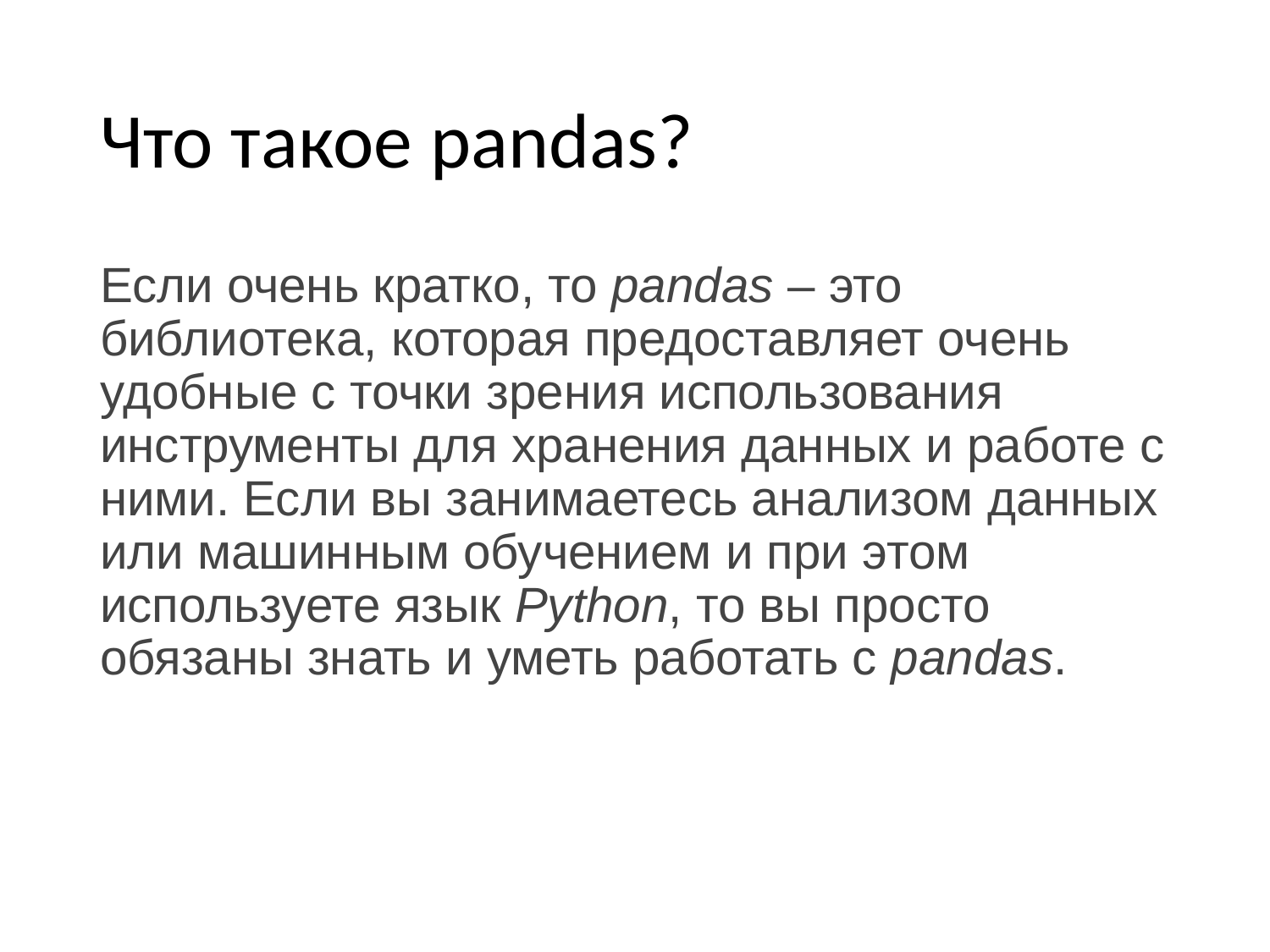

# Что такое pandas?
Если очень кратко, то pandas – это библиотека, которая предоставляет очень удобные с точки зрения использования инструменты для хранения данных и работе с ними. Если вы занимаетесь анализом данных или машинным обучением и при этом используете язык Python, то вы просто обязаны знать и уметь работать с pandas.